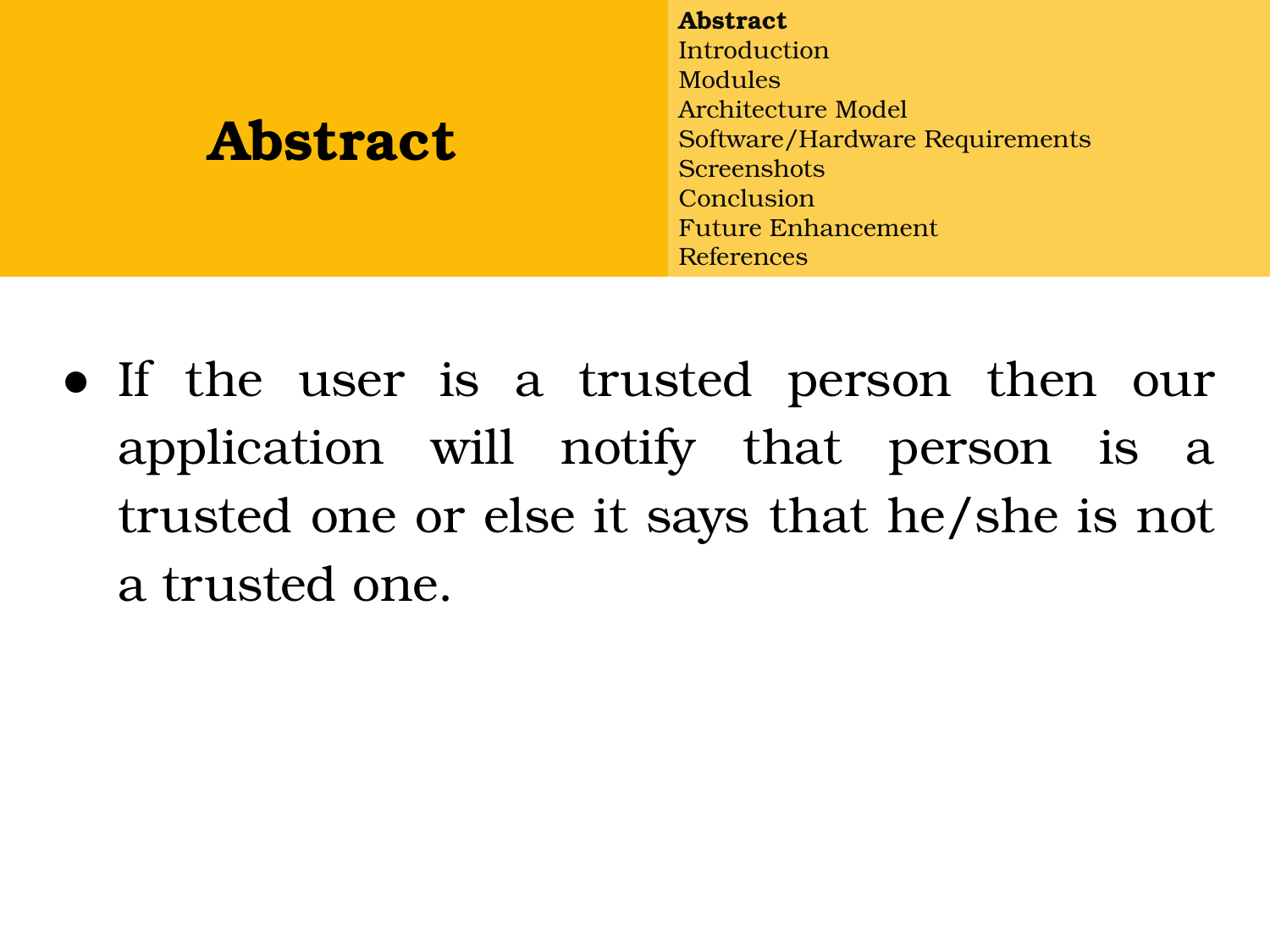

Abstract
Abstract
Introduction
Modules
Architecture Model
Software/Hardware Requirements
Screenshots
Conclusion
Future Enhancement
References
#
If the user is a trusted person then our application will notify that person is a trusted one or else it says that he/she is not a trusted one.